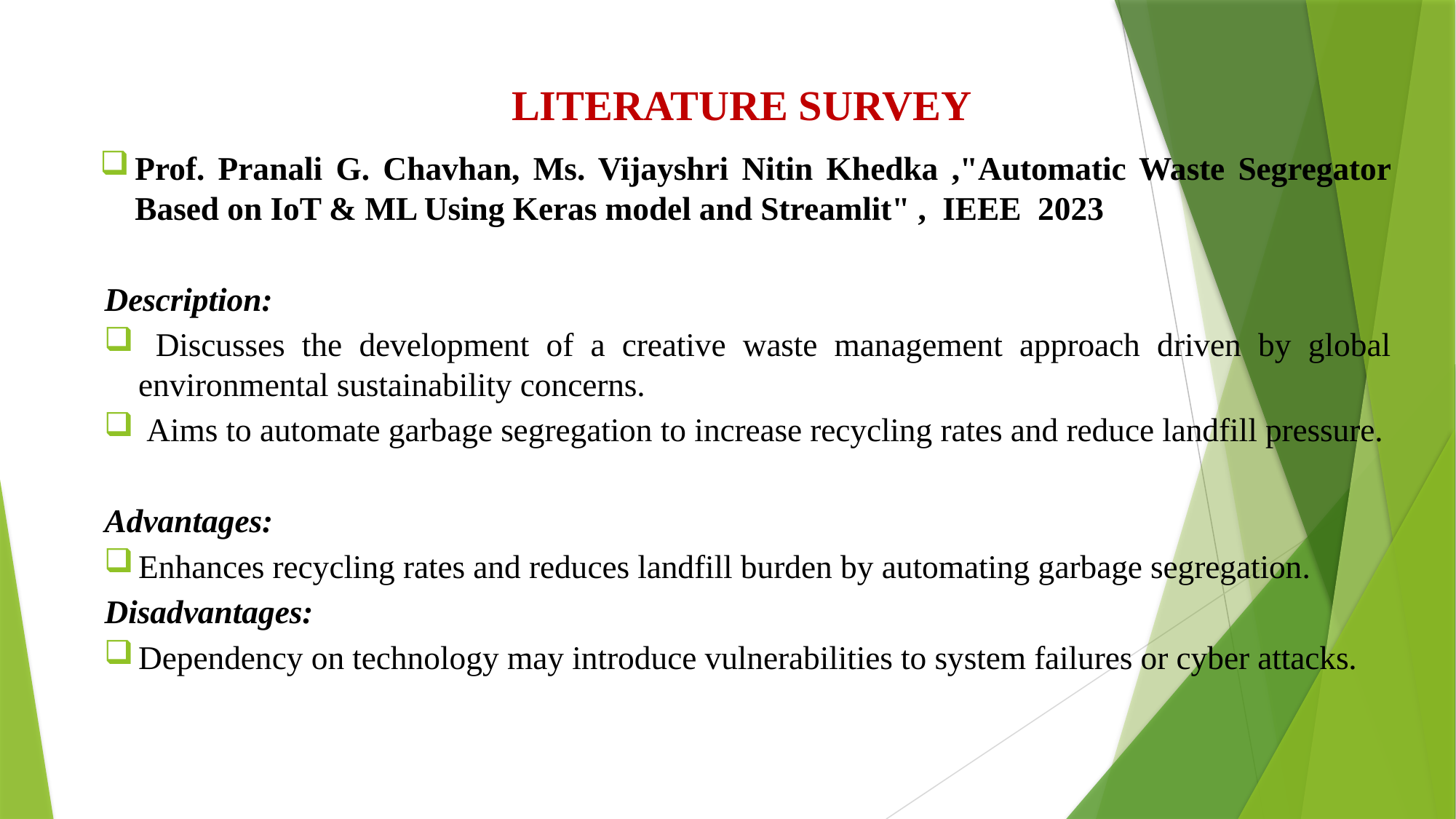

# LITERATURE SURVEY
Prof. Pranali G. Chavhan, Ms. Vijayshri Nitin Khedka ,"Automatic Waste Segregator Based on IoT & ML Using Keras model and Streamlit" ,  IEEE  2023

Description:
 Discusses the development of a creative waste management approach driven by global environmental sustainability concerns.
 Aims to automate garbage segregation to increase recycling rates and reduce landfill pressure.

Advantages:
Enhances recycling rates and reduces landfill burden by automating garbage segregation.
Disadvantages:
Dependency on technology may introduce vulnerabilities to system failures or cyber attacks.